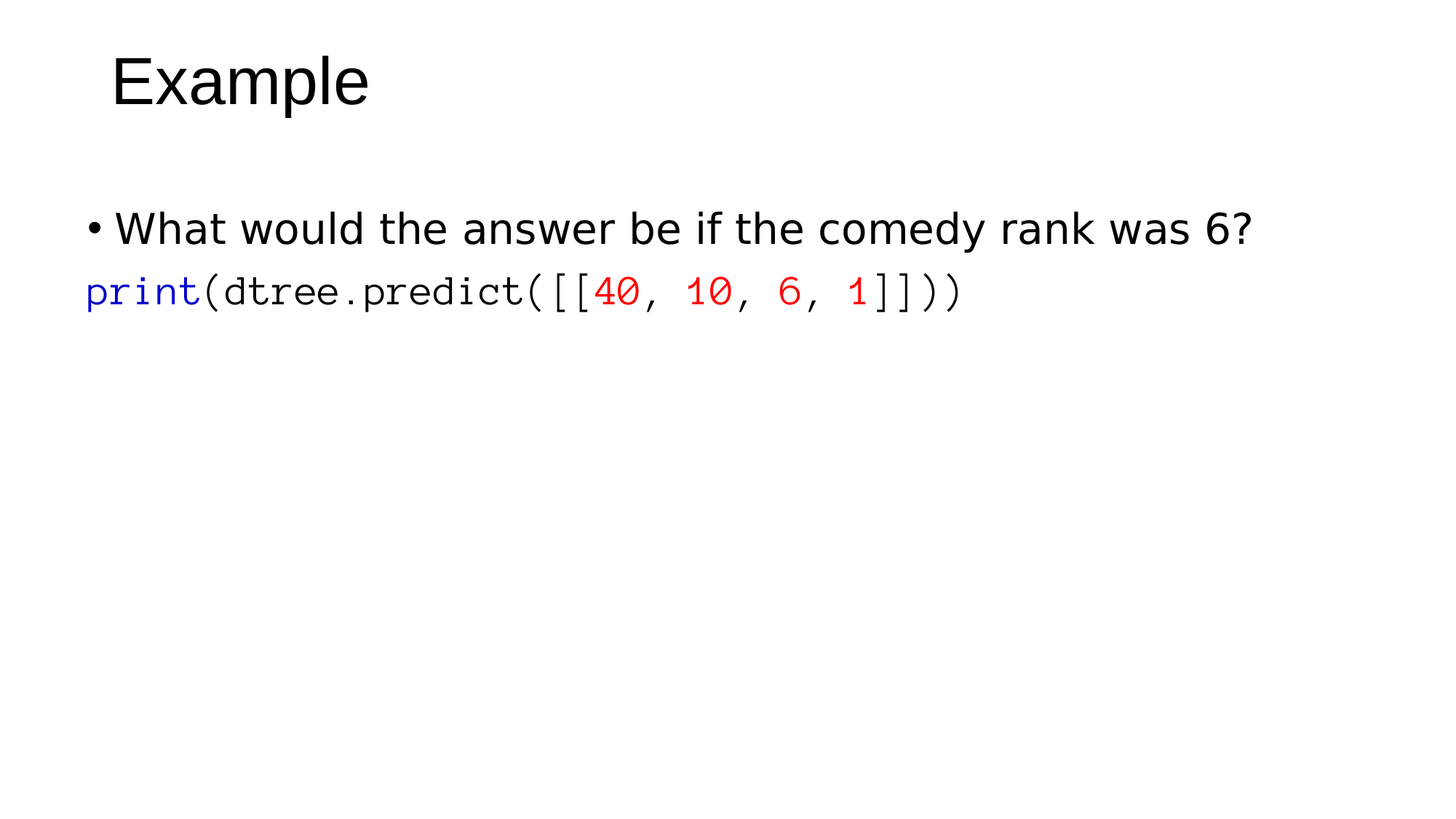

# Example
What would the answer be if the comedy rank was 6?
print(dtree.predict([[40, 10, 6, 1]]))